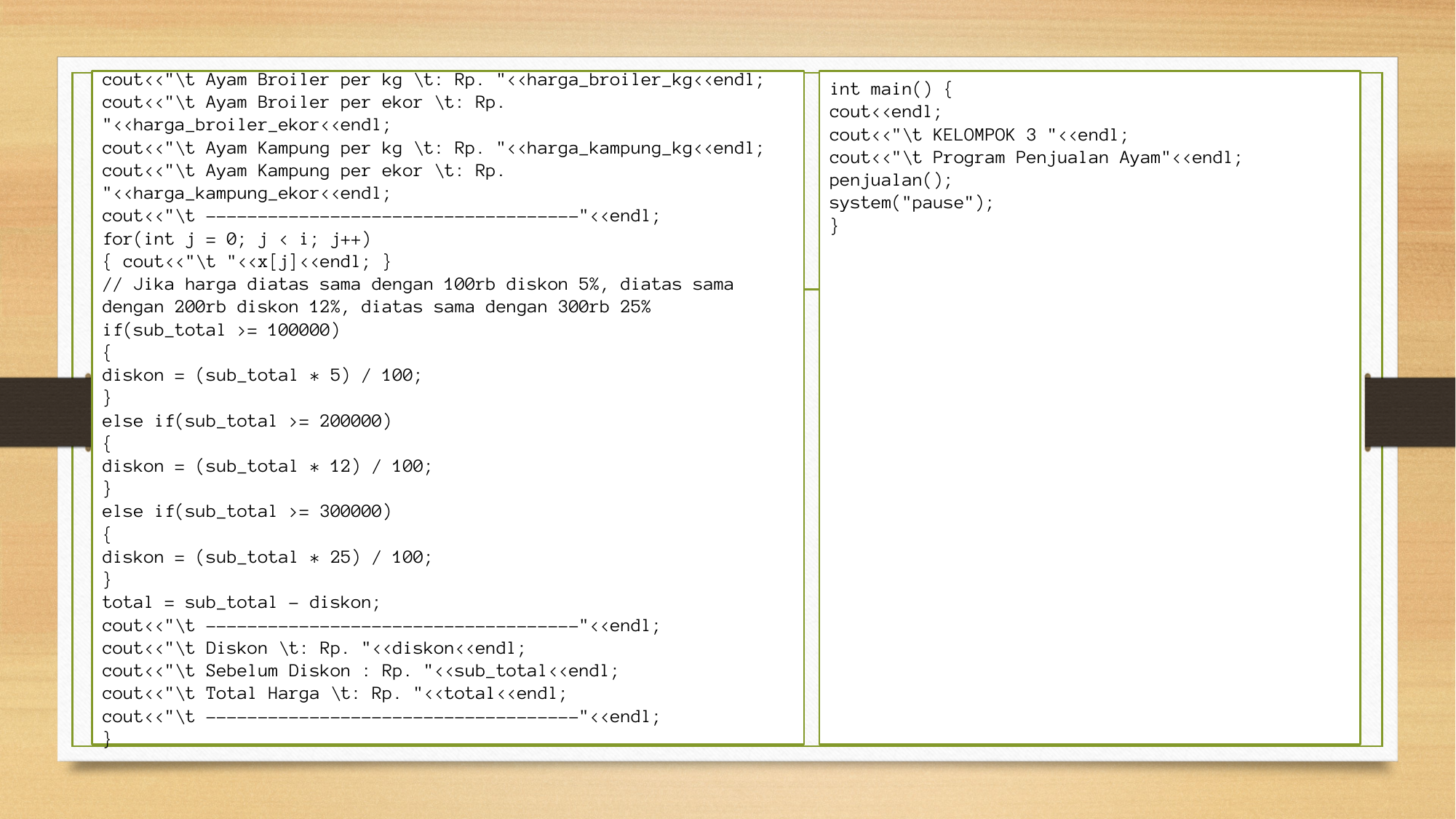

cout<<"\t Ayam Broiler per kg \t: Rp. "<<harga_broiler_kg<<endl;
cout<<"\t Ayam Broiler per ekor \t: Rp. "<<harga_broiler_ekor<<endl;
cout<<"\t Ayam Kampung per kg \t: Rp. "<<harga_kampung_kg<<endl;
cout<<"\t Ayam Kampung per ekor \t: Rp. "<<harga_kampung_ekor<<endl;
cout<<"\t ------------------------------------"<<endl;
for(int j = 0; j < i; j++)
{ cout<<"\t "<<x[j]<<endl; }
// Jika harga diatas sama dengan 100rb diskon 5%, diatas sama dengan 200rb diskon 12%, diatas sama dengan 300rb 25%
if(sub_total >= 100000)
{
diskon = (sub_total * 5) / 100;
}
else if(sub_total >= 200000)
{
diskon = (sub_total * 12) / 100;
}
else if(sub_total >= 300000)
{
diskon = (sub_total * 25) / 100;
}
total = sub_total - diskon;
cout<<"\t ------------------------------------"<<endl;
cout<<"\t Diskon \t: Rp. "<<diskon<<endl;
cout<<"\t Sebelum Diskon : Rp. "<<sub_total<<endl;
cout<<"\t Total Harga \t: Rp. "<<total<<endl;
cout<<"\t ------------------------------------"<<endl;
}
int main() {
cout<<endl;
cout<<"\t KELOMPOK 3 "<<endl;
cout<<"\t Program Penjualan Ayam"<<endl;
penjualan();
system("pause");
}